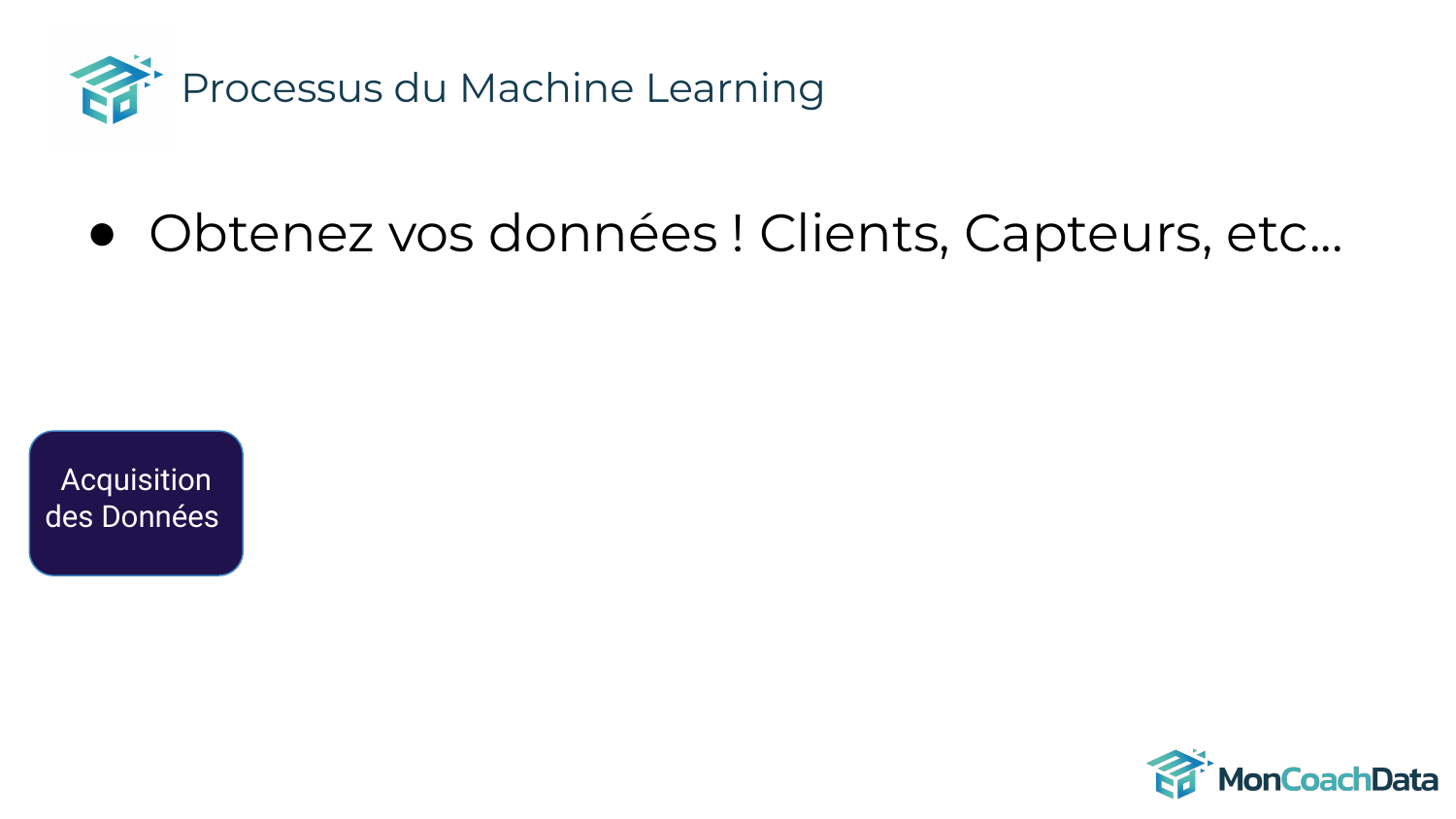

# Processus du Machine Learning

Obtenez vos données ! Clients, Capteurs, etc...

Acquisition des Données